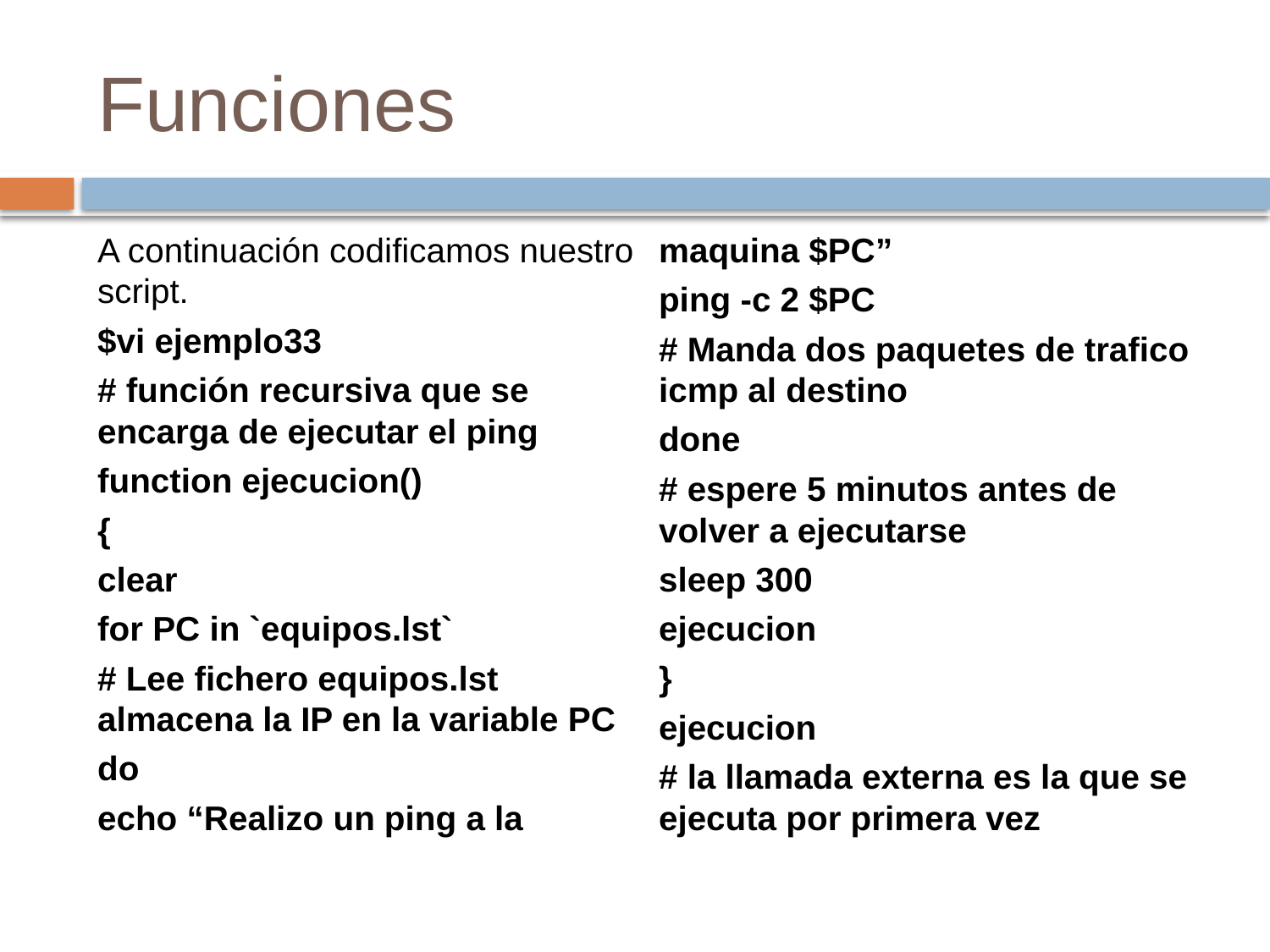

# Funciones
A continuación codificamos nuestro script.
$vi ejemplo33
# función recursiva que se encarga de ejecutar el ping
function ejecucion()
{
clear
for PC in `equipos.lst`
# Lee fichero equipos.lst almacena la IP en la variable PC
do
echo “Realizo un ping a la maquina $PC”
ping -c 2 $PC
# Manda dos paquetes de trafico icmp al destino
done
# espere 5 minutos antes de volver a ejecutarse
sleep 300
ejecucion
}
ejecucion
# la llamada externa es la que se ejecuta por primera vez